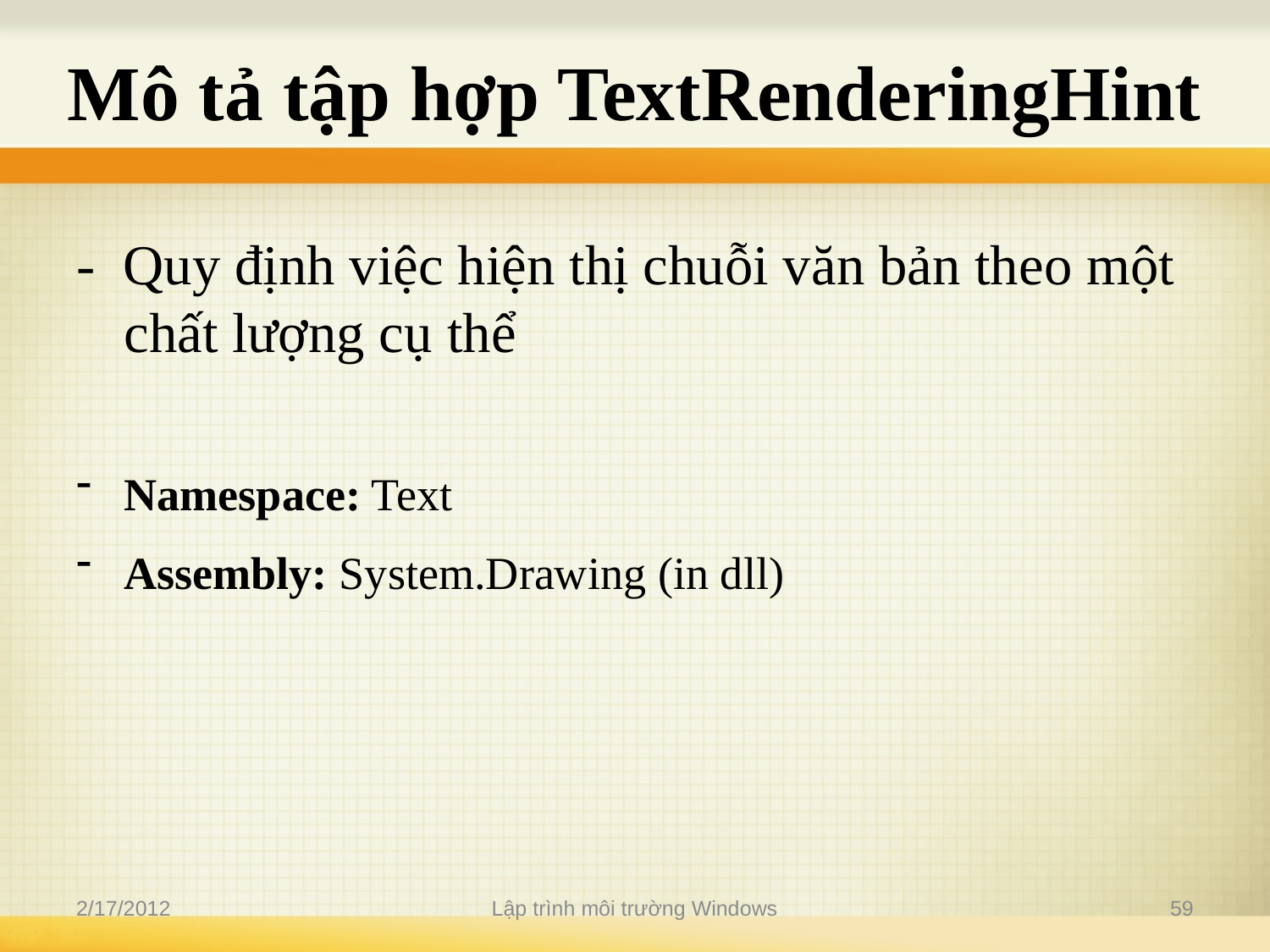

# Mô tả tập hợp TextRenderingHint
-  Quy định việc hiện thị chuỗi văn bản theo một chất lượng cụ thể

Namespace: Text
Assembly: System.Drawing (in dll)
2/17/2012
Lập trình môi trường Windows
59